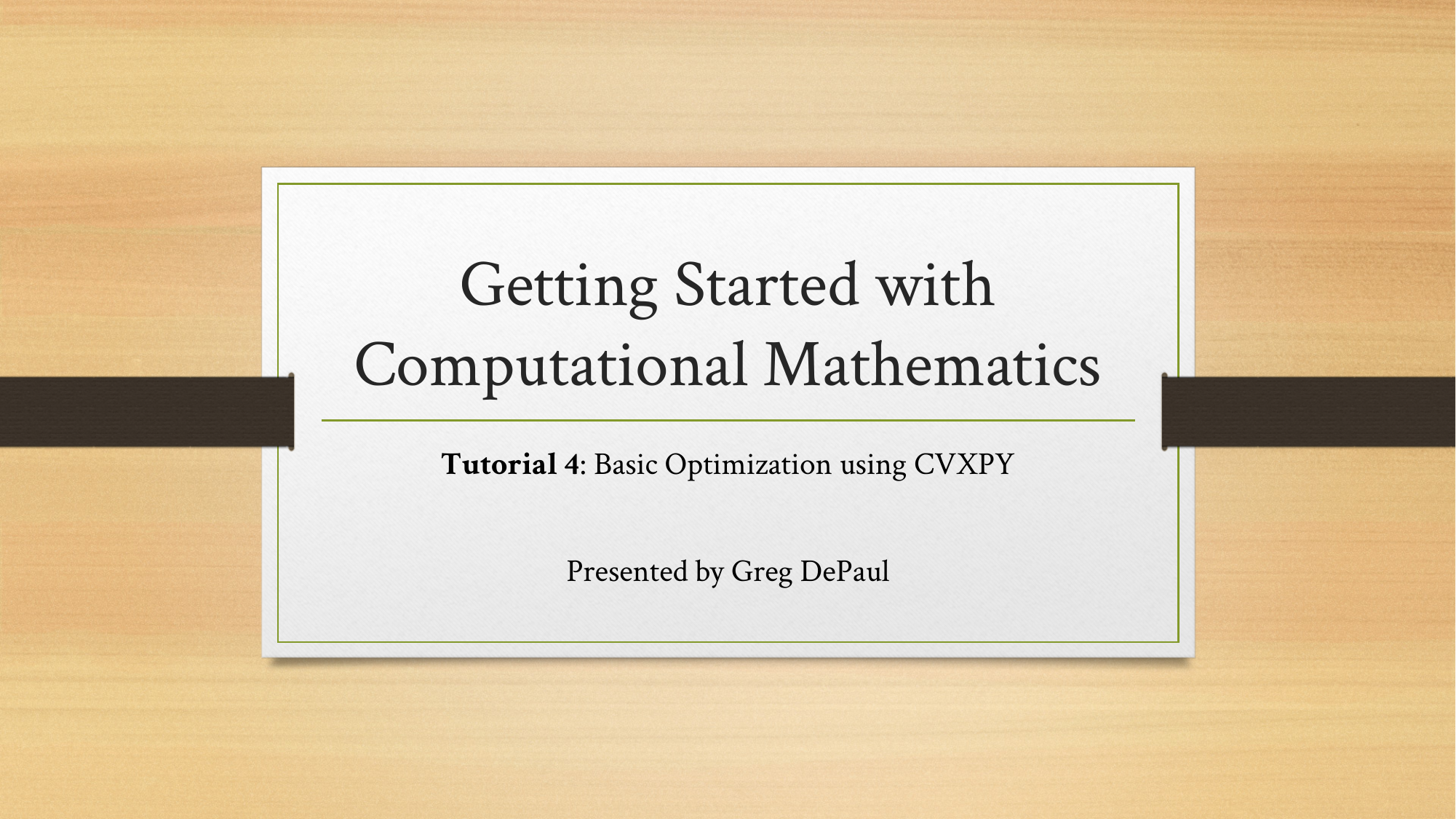

# Getting Started with Computational Mathematics
Tutorial 4: Basic Optimization using CVXPY

Presented by Greg DePaul